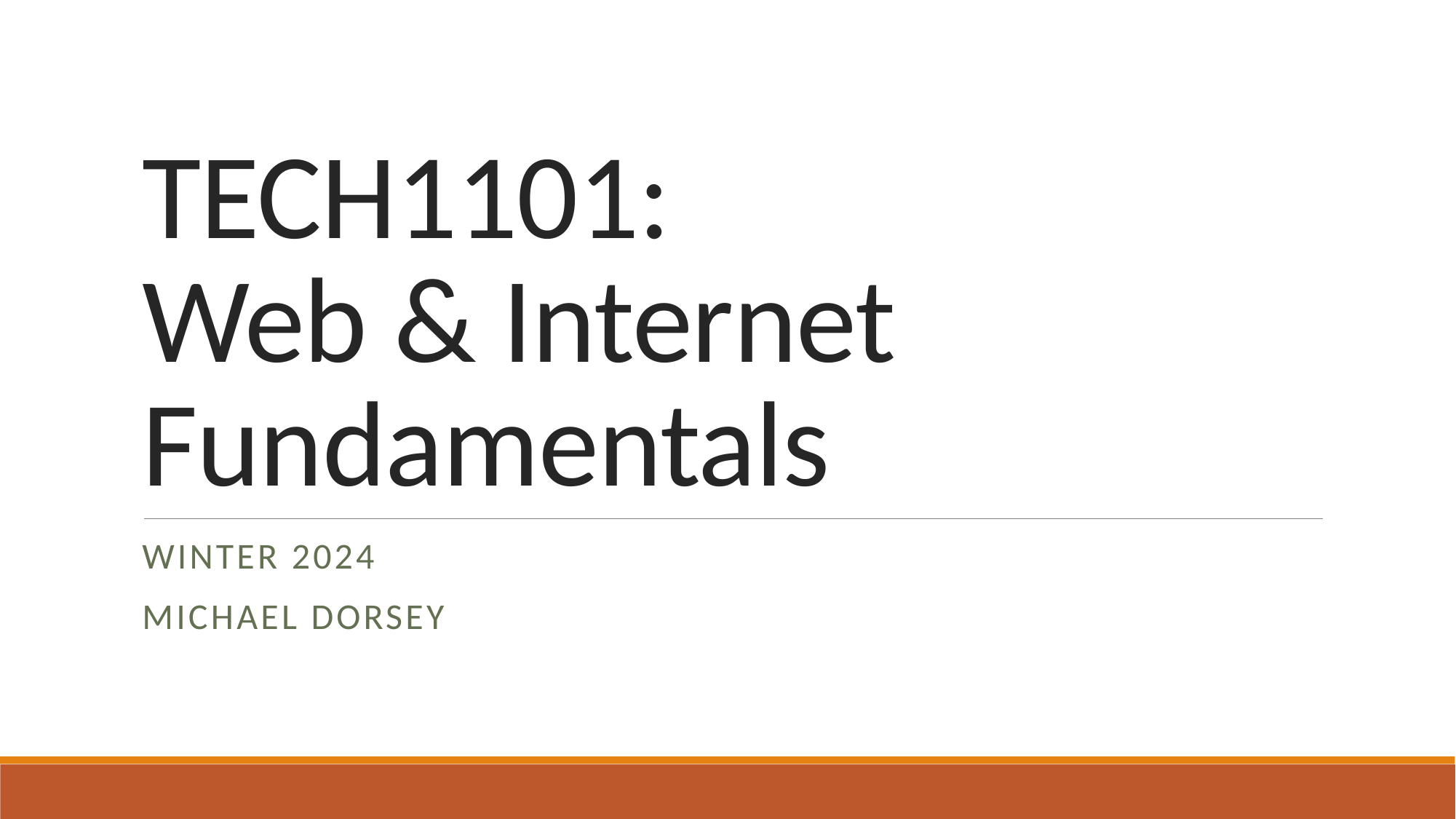

# TECH1101: Web & Internet Fundamentals
Winter 2024
Michael Dorsey